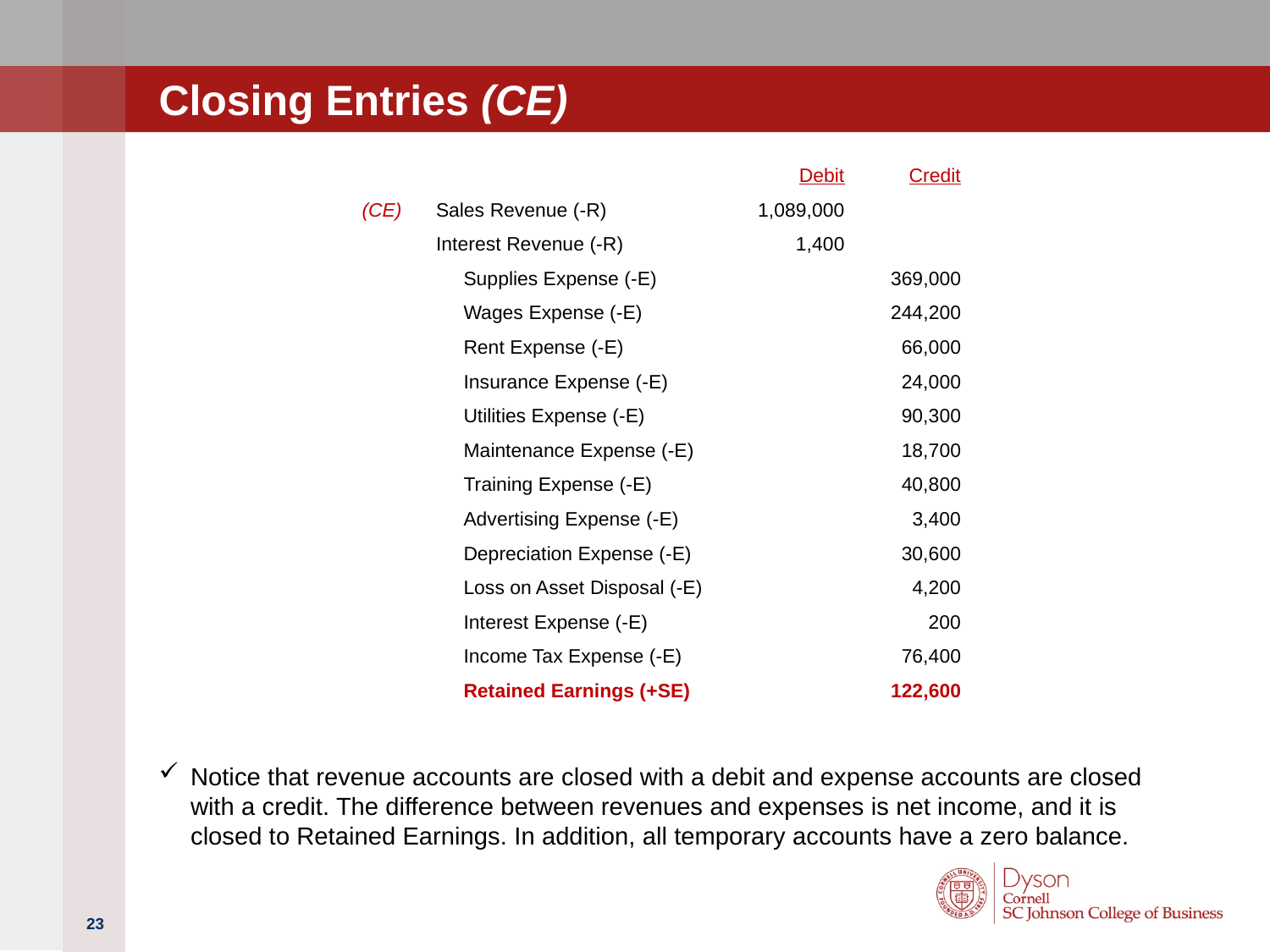

# Closing Entries (CE)
|  |  | Debit | Credit |
| --- | --- | --- | --- |
| (CE) | Sales Revenue (-R) | 1,089,000 |  |
|  | Interest Revenue (-R) | 1,400 |  |
|  | Supplies Expense (-E) |  | 369,000 |
|  | Wages Expense (-E) |  | 244,200 |
|  | Rent Expense (-E) |  | 66,000 |
|  | Insurance Expense (-E) |  | 24,000 |
|  | Utilities Expense (-E) |  | 90,300 |
|  | Maintenance Expense (-E) |  | 18,700 |
|  | Training Expense (-E) |  | 40,800 |
|  | Advertising Expense (-E) |  | 3,400 |
|  | Depreciation Expense (-E) |  | 30,600 |
|  | Loss on Asset Disposal (-E) |  | 4,200 |
|  | Interest Expense (-E) |  | 200 |
|  | Income Tax Expense (-E) |  | 76,400 |
|  | Retained Earnings (+SE) |  | 122,600 |

Notice that revenue accounts are closed with a debit and expense accounts are closed with a credit. The difference between revenues and expenses is net income, and it is closed to Retained Earnings. In addition, all temporary accounts have a zero balance.
23